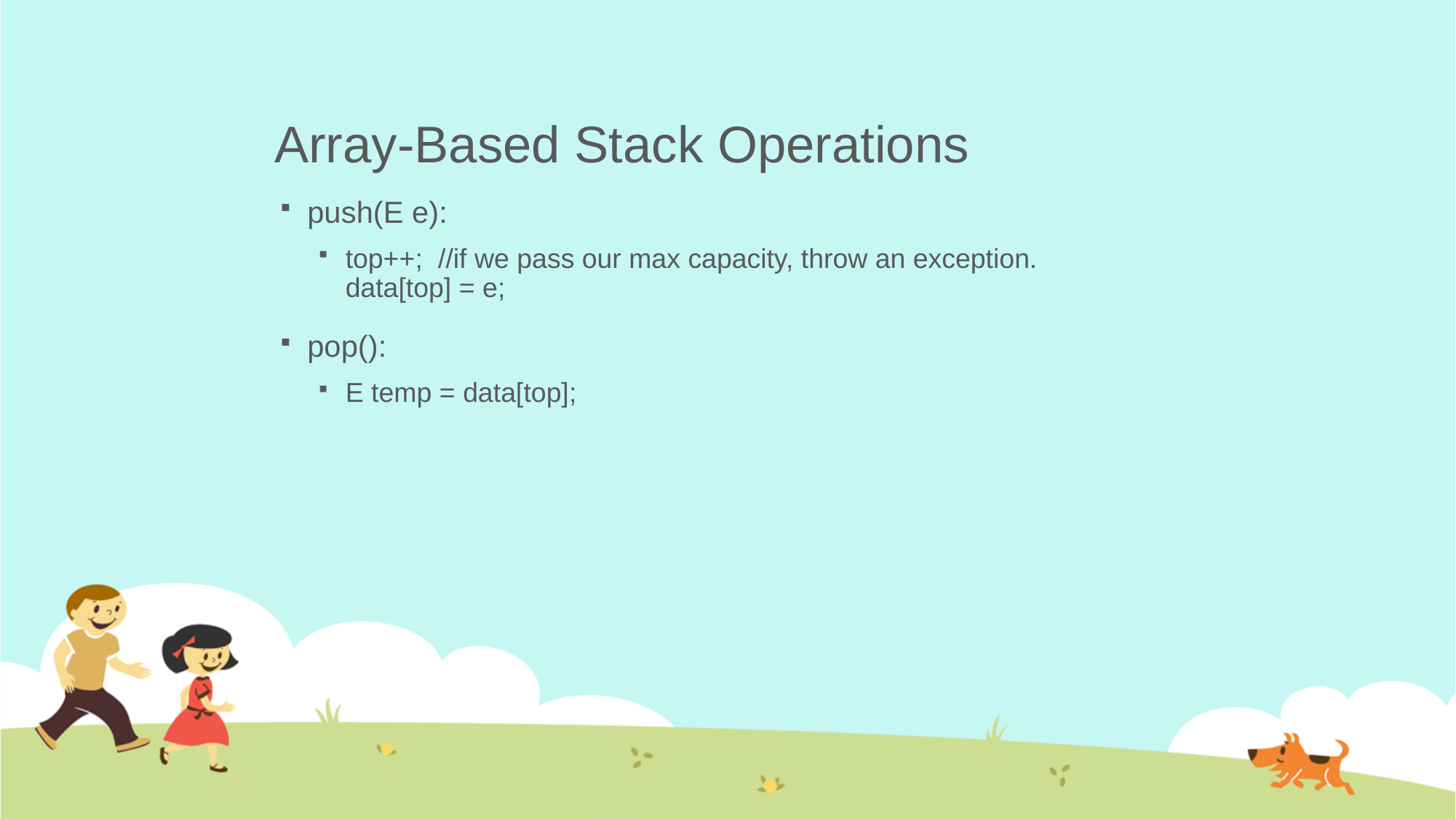

# Array-Based Stack Operations
push(E e):
top++;  //if we pass our max capacity, throw an exception.
data[top] = e;
pop():
E temp = data[top];